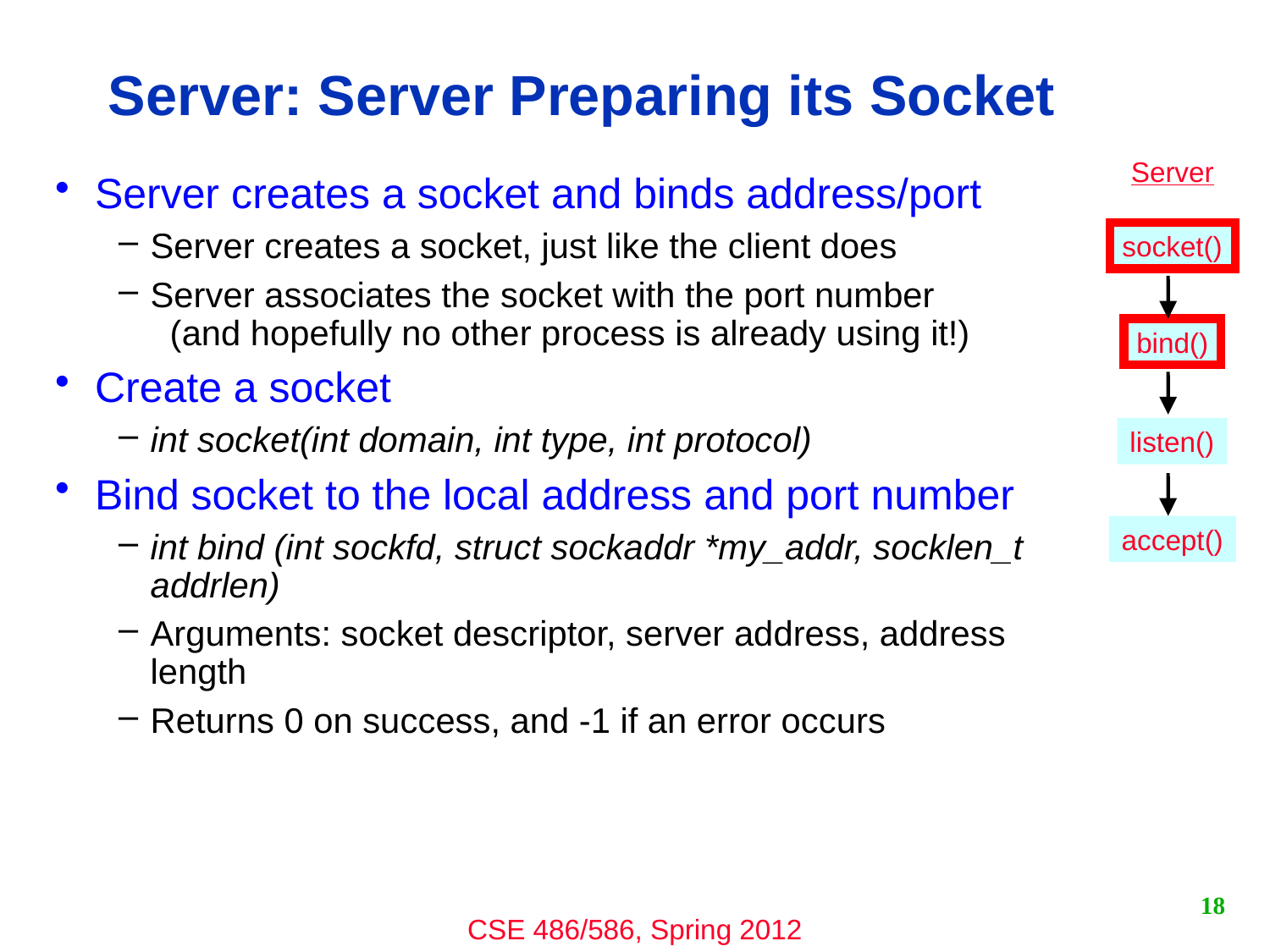

# Server: Server Preparing its Socket
Server
Server creates a socket and binds address/port
Server creates a socket, just like the client does
Server associates the socket with the port number
  (and hopefully no other process is already using it!)
Create a socket
int socket(int domain, int type, int protocol)
Bind socket to the local address and port number
int bind (int sockfd, struct sockaddr *my_addr, socklen_t addrlen)
Arguments: socket descriptor, server address, address length
Returns 0 on success, and -1 if an error occurs
socket()

bind()

listen()

accept()
18